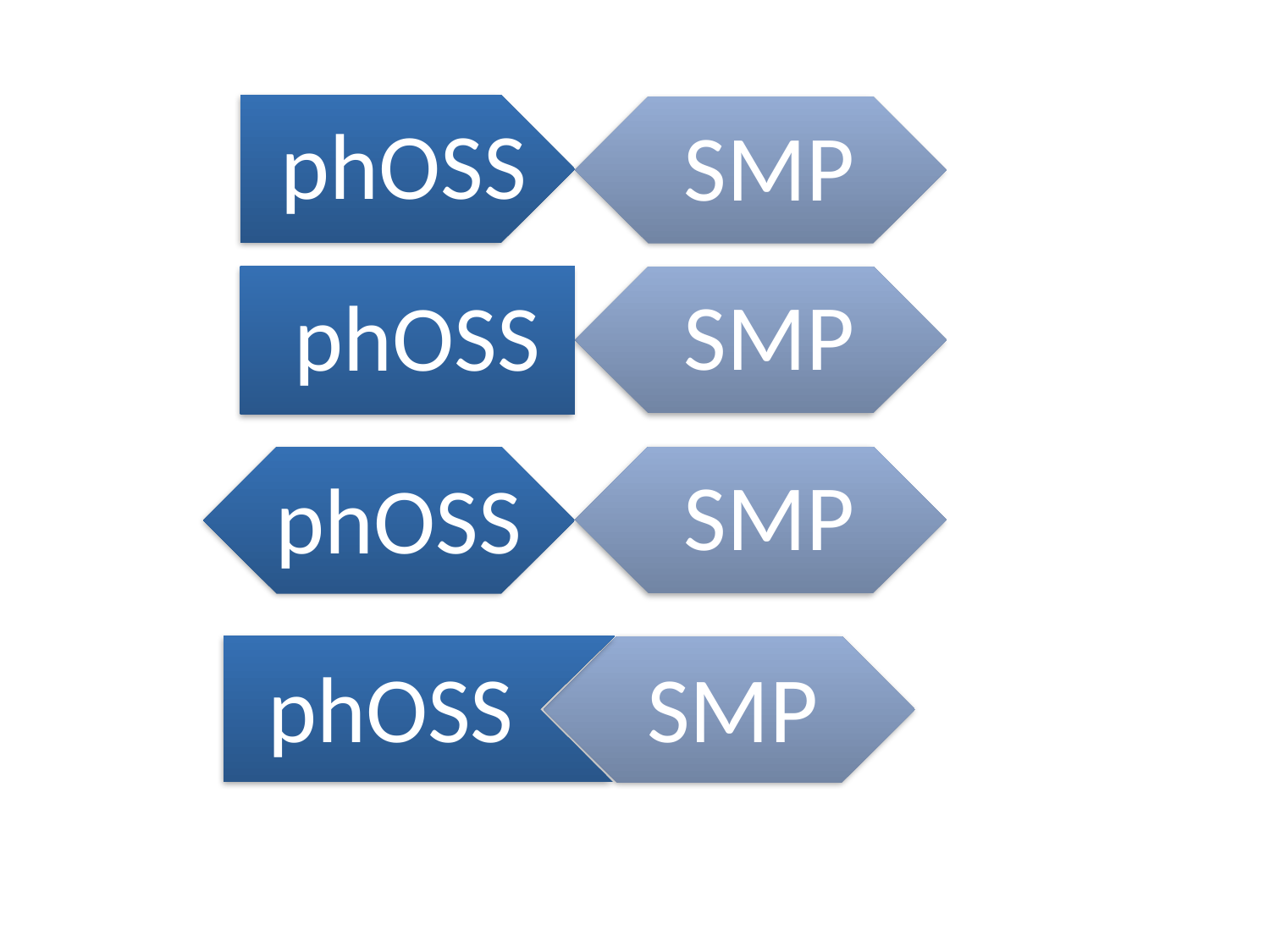

phOSS
SMP

SMP

phOSS
SMP

phOSS

phOSS
SMP